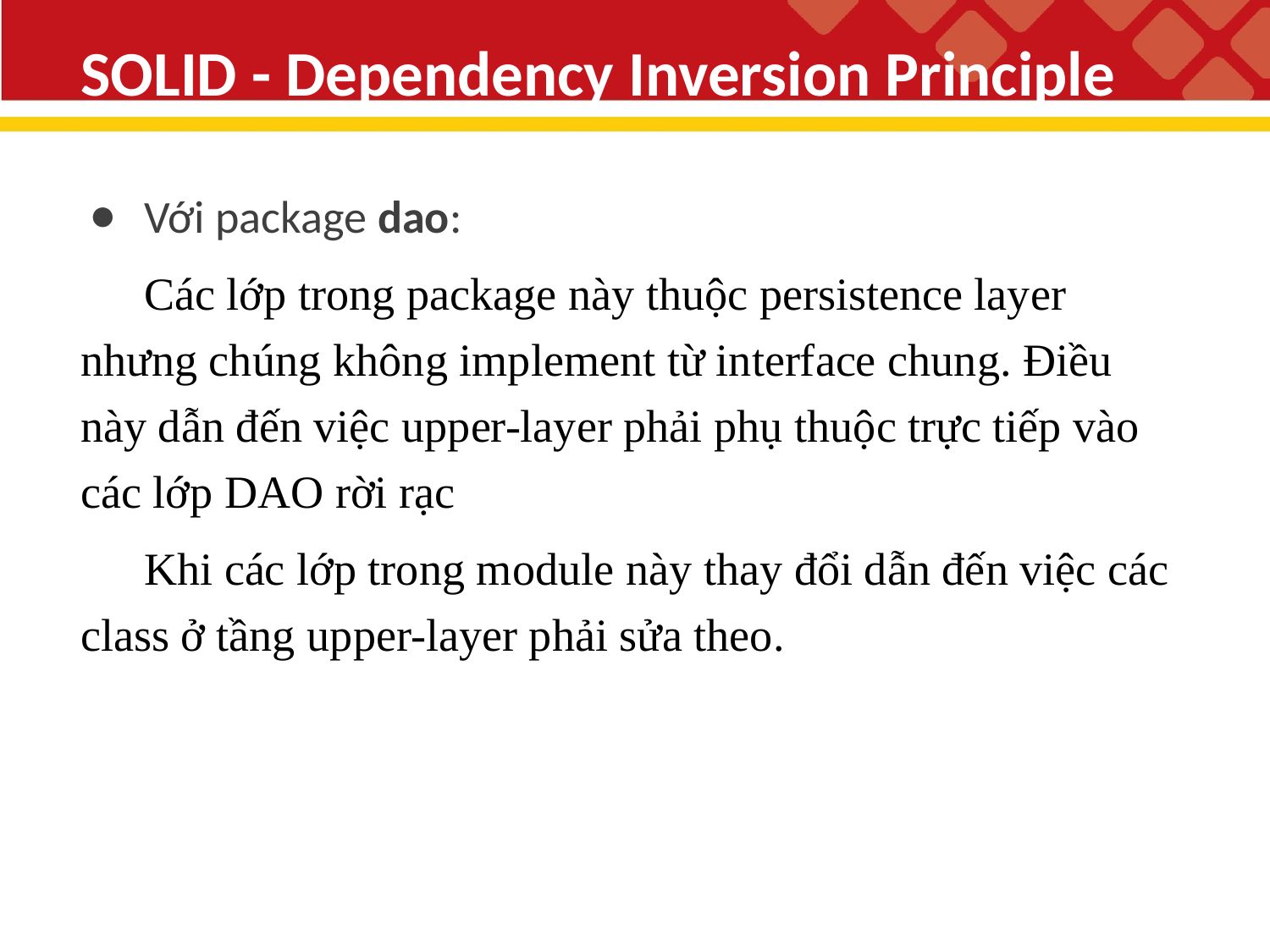

# SOLID - Dependency Inversion Principle
Với package dao:
Các lớp trong package này thuộc persistence layer nhưng chúng không implement từ interface chung. Điều này dẫn đến việc upper-layer phải phụ thuộc trực tiếp vào các lớp DAO rời rạc
Khi các lớp trong module này thay đổi dẫn đến việc các class ở tầng upper-layer phải sửa theo.